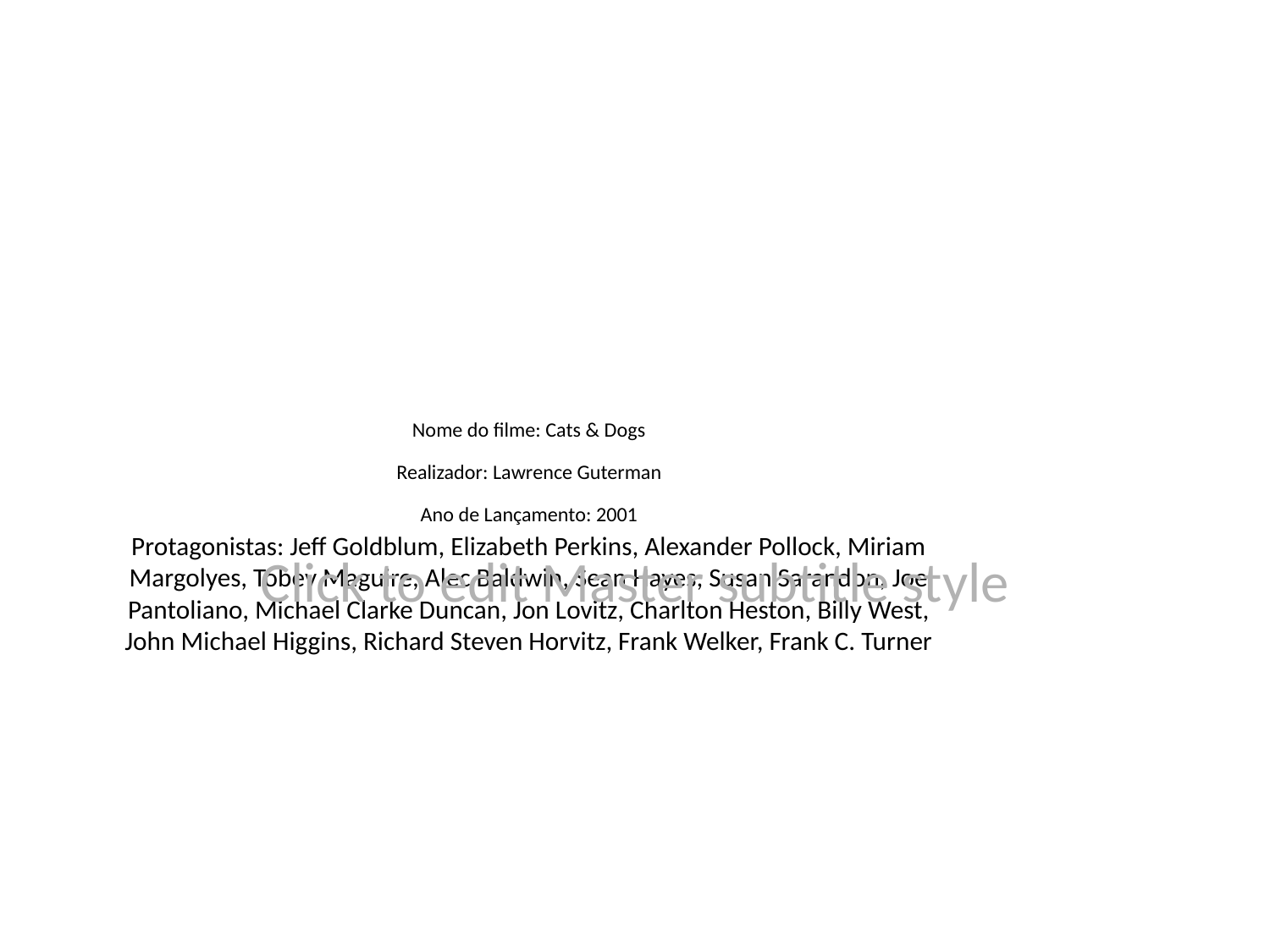

# Nome do filme: Cats & Dogs
Realizador: Lawrence Guterman
Ano de Lançamento: 2001
Protagonistas: Jeff Goldblum, Elizabeth Perkins, Alexander Pollock, Miriam Margolyes, Tobey Maguire, Alec Baldwin, Sean Hayes, Susan Sarandon, Joe Pantoliano, Michael Clarke Duncan, Jon Lovitz, Charlton Heston, Billy West, John Michael Higgins, Richard Steven Horvitz, Frank Welker, Frank C. Turner
Click to edit Master subtitle style